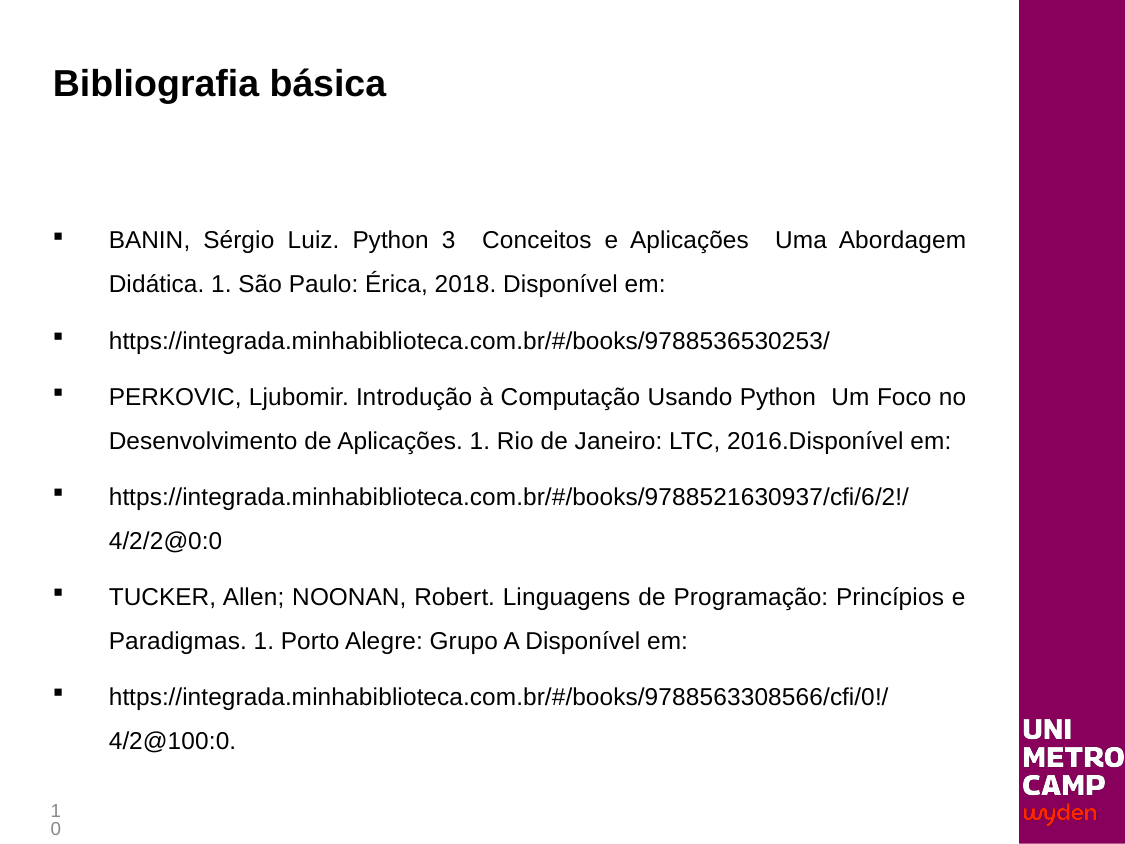

# Bibliografia básica
BANIN, Sérgio Luiz. Python 3 ­ Conceitos e Aplicações ­ Uma Abordagem Didática. 1. São Paulo: Érica, 2018. Disponível em:
https://integrada.minhabiblioteca.com.br/#/books/9788536530253/
PERKOVIC, Ljubomir. Introdução à Computação Usando Python ­ Um Foco no Desenvolvimento de Aplicações. 1. Rio de Janeiro: LTC, 2016.Disponível em:
https://integrada.minhabiblioteca.com.br/#/books/9788521630937/cfi/6/2!/4/2/2@0:0
TUCKER, Allen; NOONAN, Robert. Linguagens de Programação: Princípios e Paradigmas. 1. Porto Alegre: Grupo A Disponível em:
https://integrada.minhabiblioteca.com.br/#/books/9788563308566/cfi/0!/4/2@100:0.

10